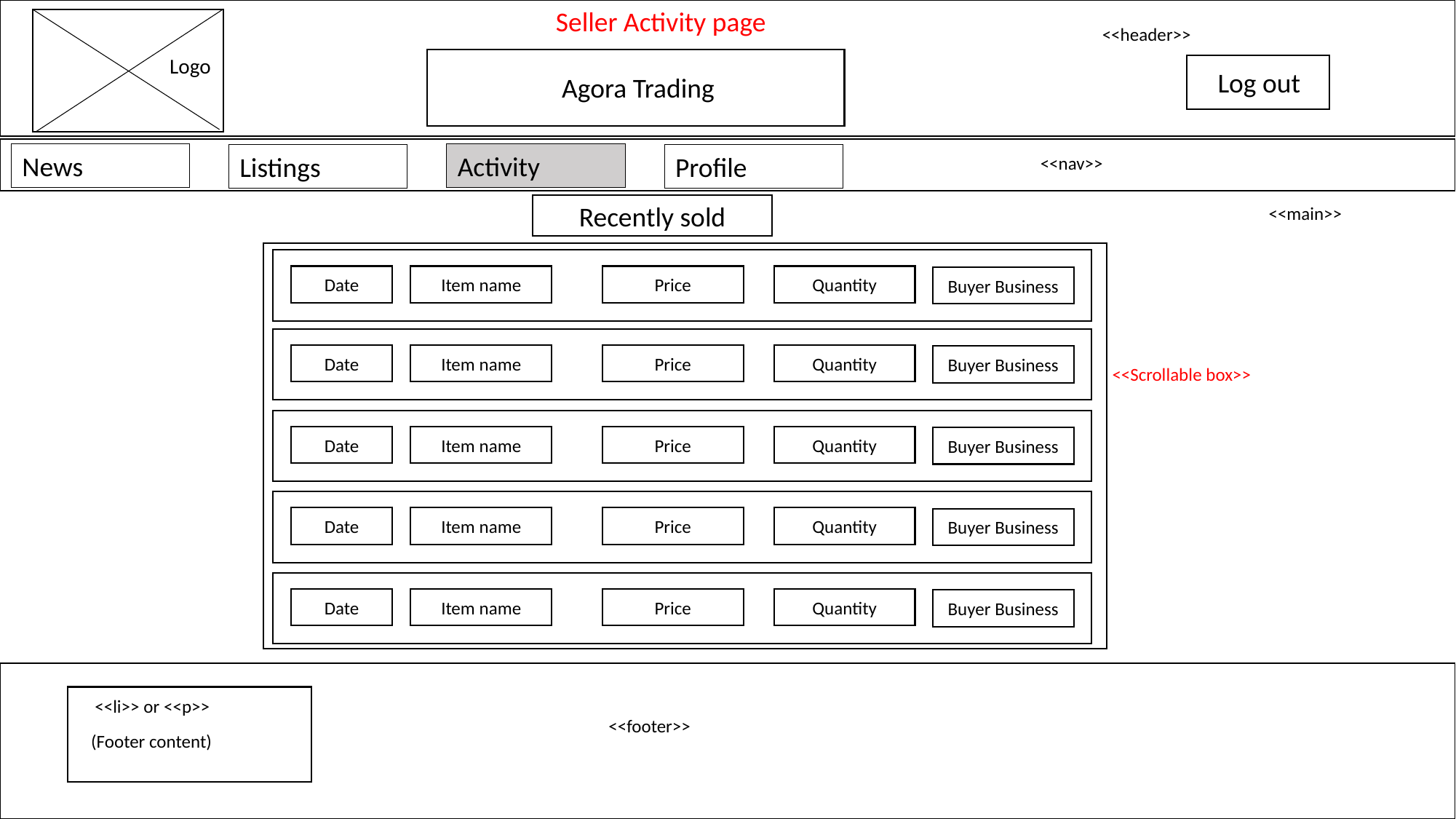

Seller Activity page

<<header>>
Logo

Log out
Agora Trading

News
Activity
Listings
Profile
<<nav>>
Recently sold
<<main>>

Date
Item name
Price
Quantity
Buyer Business

Date
Item name
Price
Quantity
Buyer Business
<<Scrollable box>>

Date
Item name
Price
Quantity
Buyer Business

Date
Item name
Price
Quantity
Buyer Business

Date
Item name
Price
Quantity
Buyer Business

<<li>> or <<p>>
<<footer>>
(Footer content)